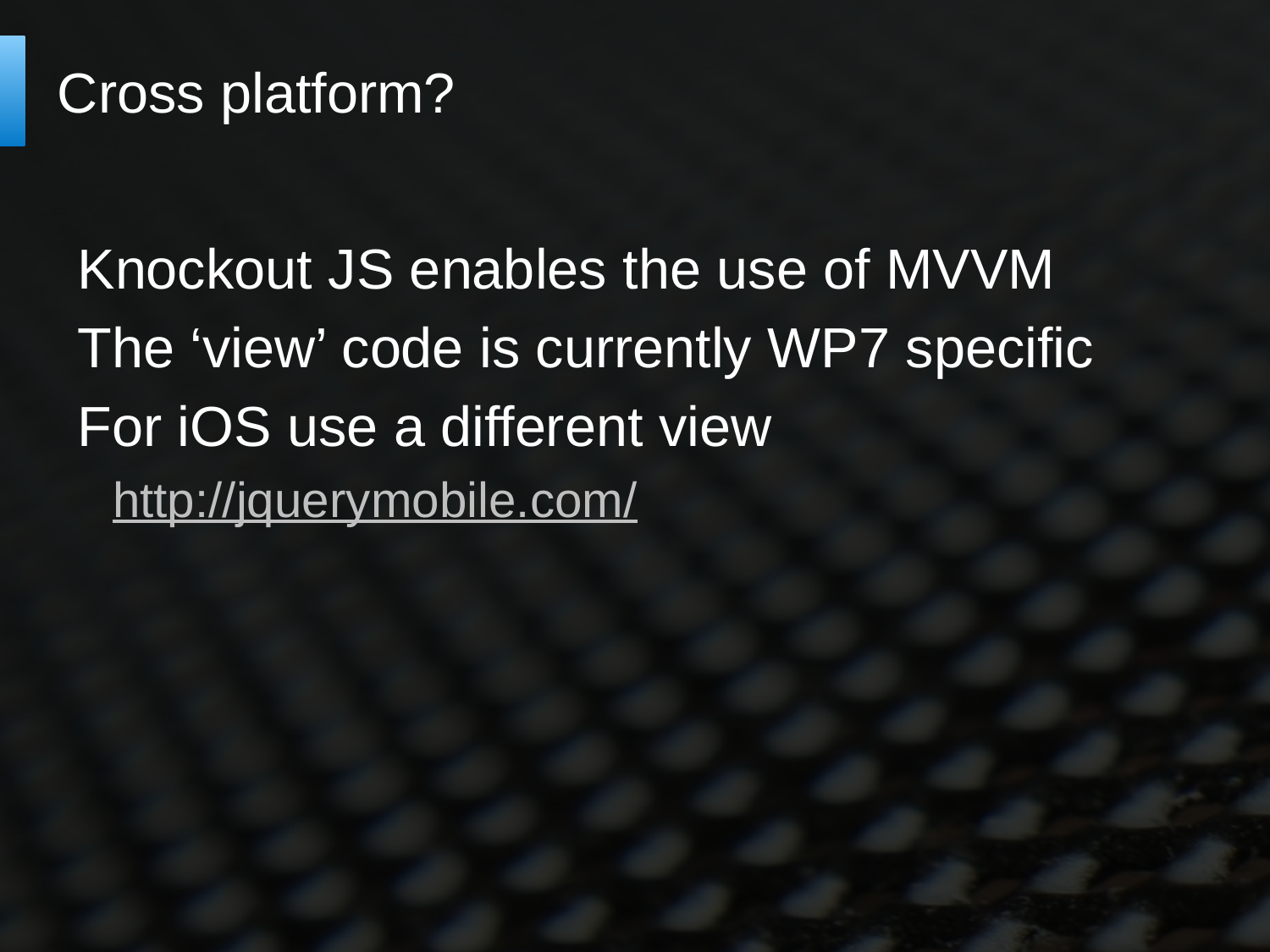

# Cross platform?
Knockout JS enables the use of MVVM
The ‘view’ code is currently WP7 specific
For iOS use a different view
http://jquerymobile.com/